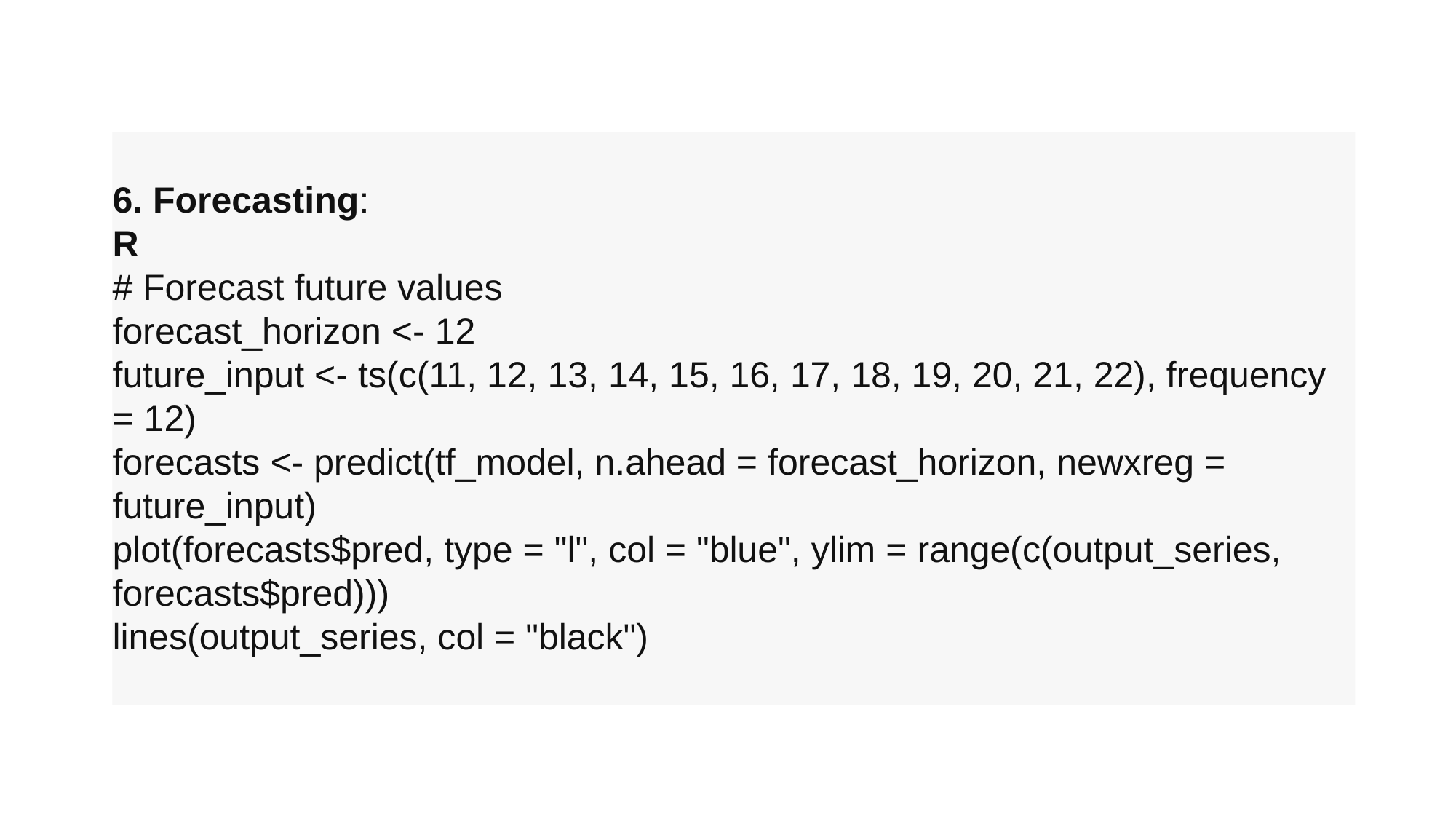

#

6. Forecasting:
R
# Forecast future values
forecast_horizon <- 12
future_input <- ts(c(11, 12, 13, 14, 15, 16, 17, 18, 19, 20, 21, 22), frequency = 12)
forecasts <- predict(tf_model, n.ahead = forecast_horizon, newxreg = future_input)
plot(forecasts$pred, type = "l", col = "blue", ylim = range(c(output_series, forecasts$pred)))
lines(output_series, col = "black")